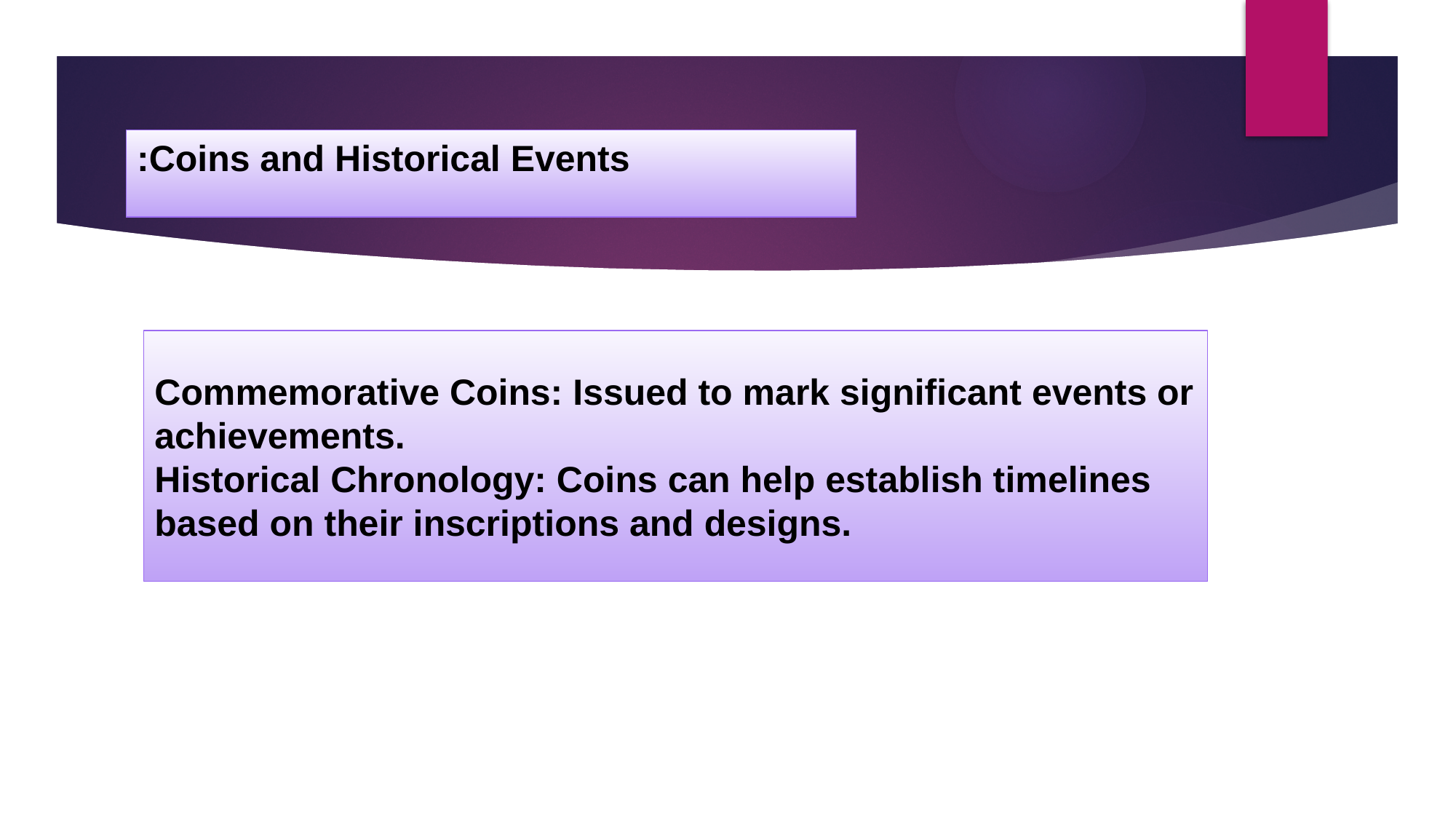

:Coins and Historical Events

Commemorative Coins: Issued to mark significant events or achievements.
Historical Chronology: Coins can help establish timelines based on their inscriptions and designs.